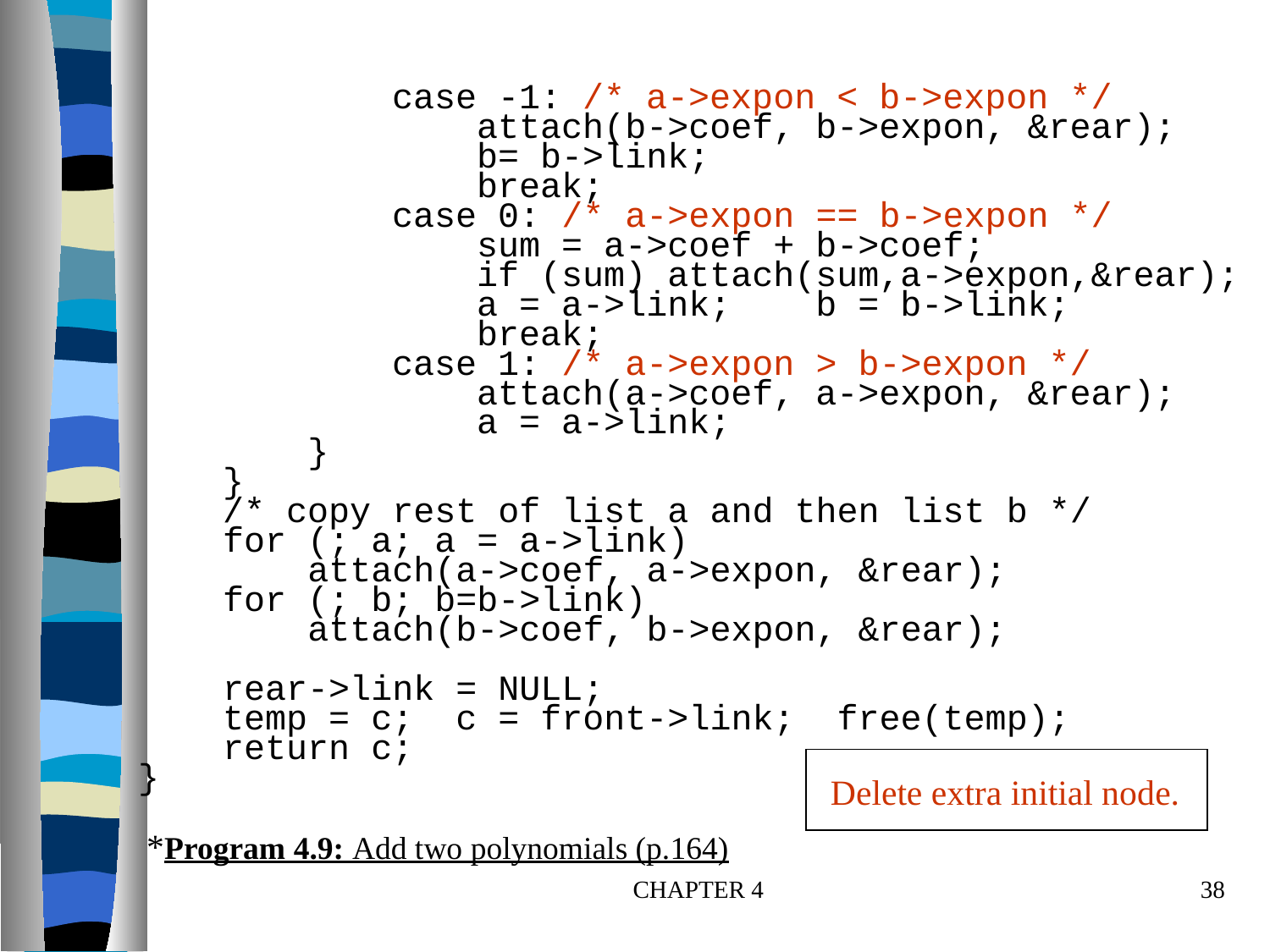

case -1: /* a->expon < b->expon */
                attach(b->coef, b->expon, &rear);
                b= b->link;
                break;
            case 0: /* a->expon == b->expon */
                sum = a->coef + b->coef;
                if (sum) attach(sum,a->expon,&rear);
                a = a->link;    b = b->link;
                break;
            case 1: /* a->expon > b->expon */
                attach(a->coef, a->expon, &rear);
                a = a->link;
        }
    }
    /* copy rest of list a and then list b */
    for (; a; a = a->link)
        attach(a->coef, a->expon, &rear);
    for (; b; b=b->link)
        attach(b->coef, b->expon, &rear);

    rear->link = NULL;
    temp = c;  c = front->link;  free(temp);
    return c;
}

Delete extra initial node.
*Program 4.9: Add two polynomials (p.164)
CHAPTER 4
38